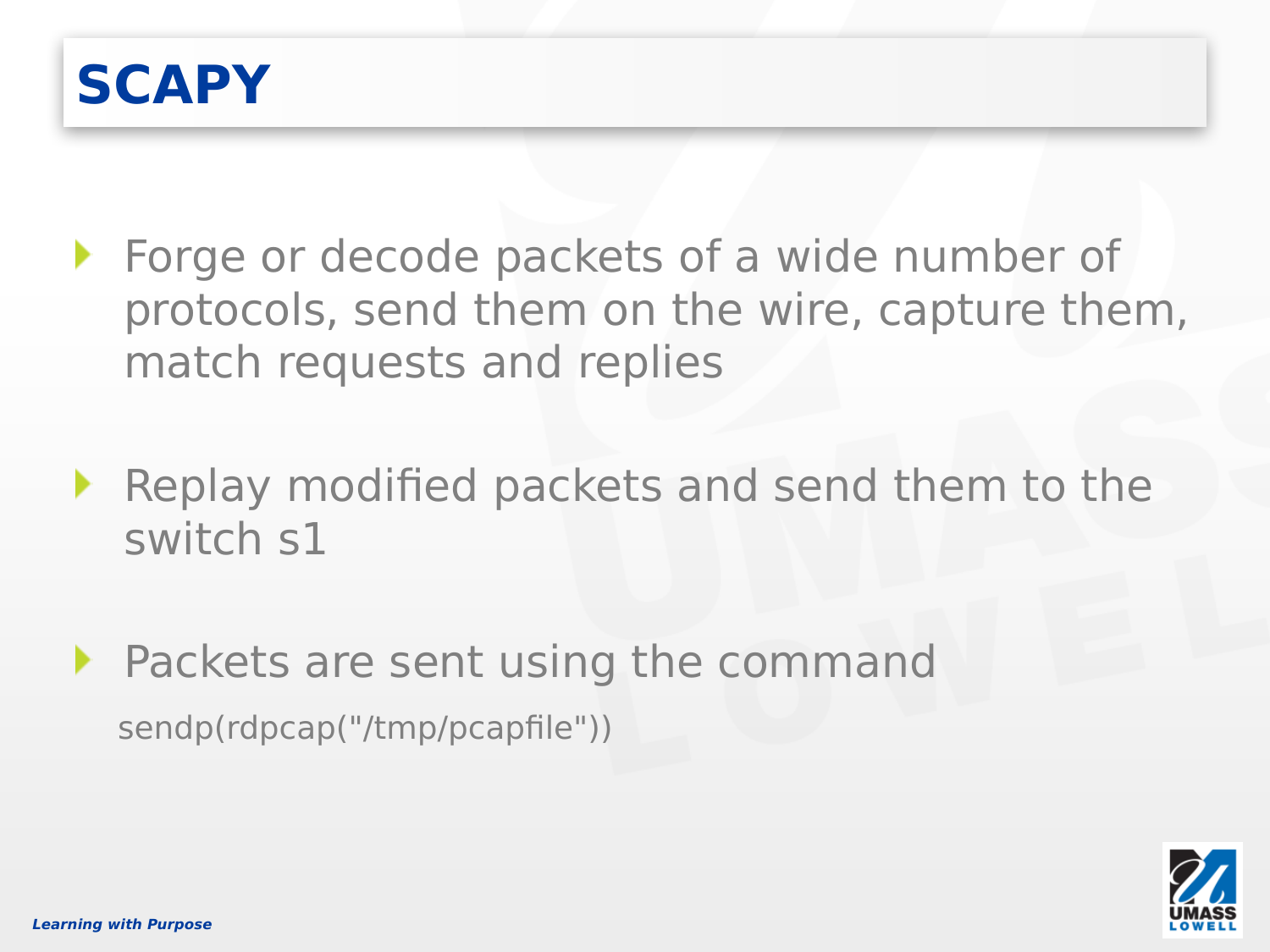

# SCAPY
Forge or decode packets of a wide number of protocols, send them on the wire, capture them, match requests and replies

Replay modified packets and send them to the switch s1

Packets are sent using the command
   sendp(rdpcap("/tmp/pcapfile"))